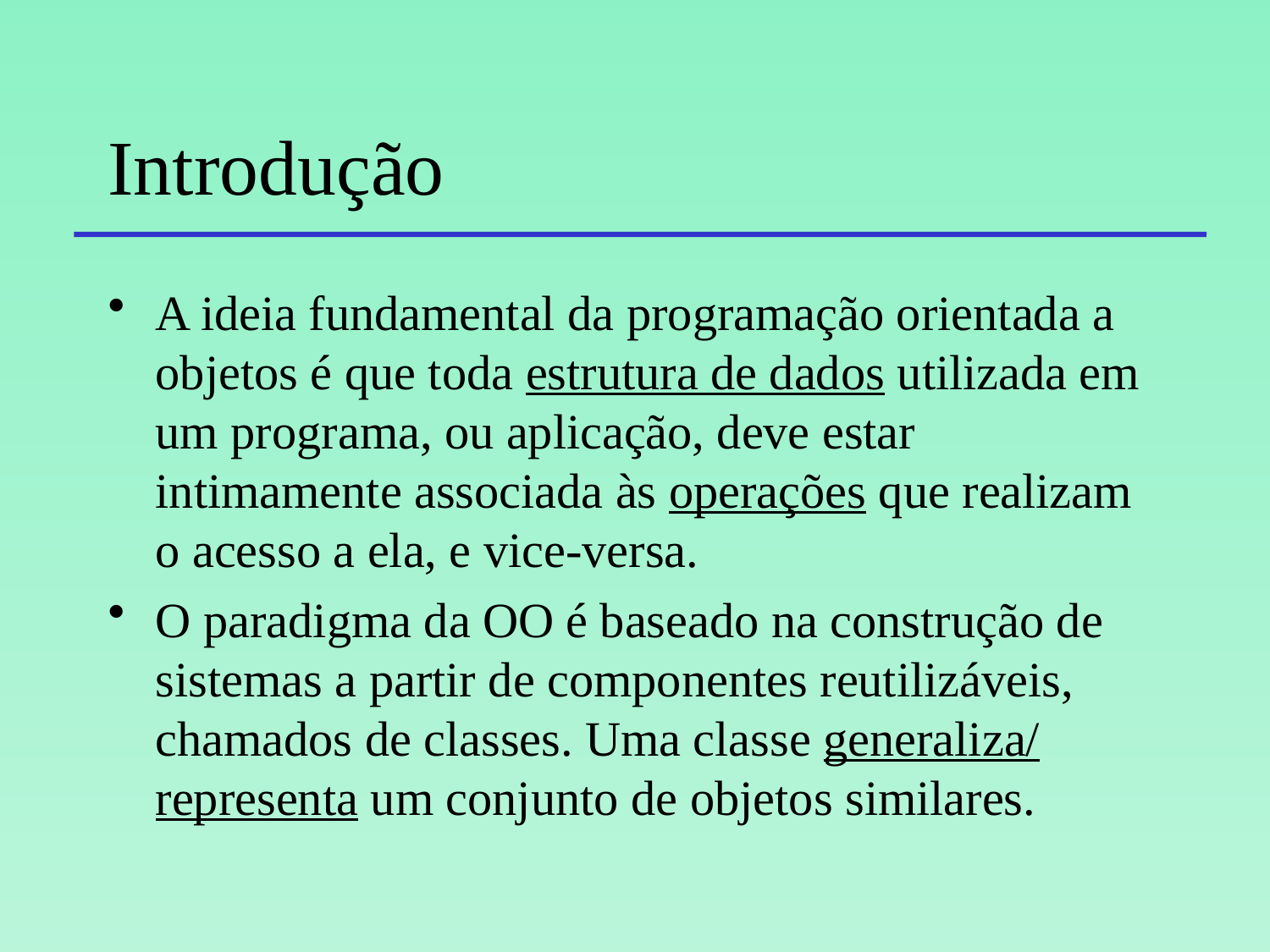

# Introdução

A ideia fundamental da programação orientada a objetos é que toda estrutura de dados utilizada em um programa, ou aplicação, deve estar intimamente associada às operações que realizam o acesso a ela, e vice-versa.
O paradigma da OO é baseado na construção de sistemas a partir de componentes reutilizáveis, chamados de classes. Uma classe generaliza/ representa um conjunto de objetos similares.